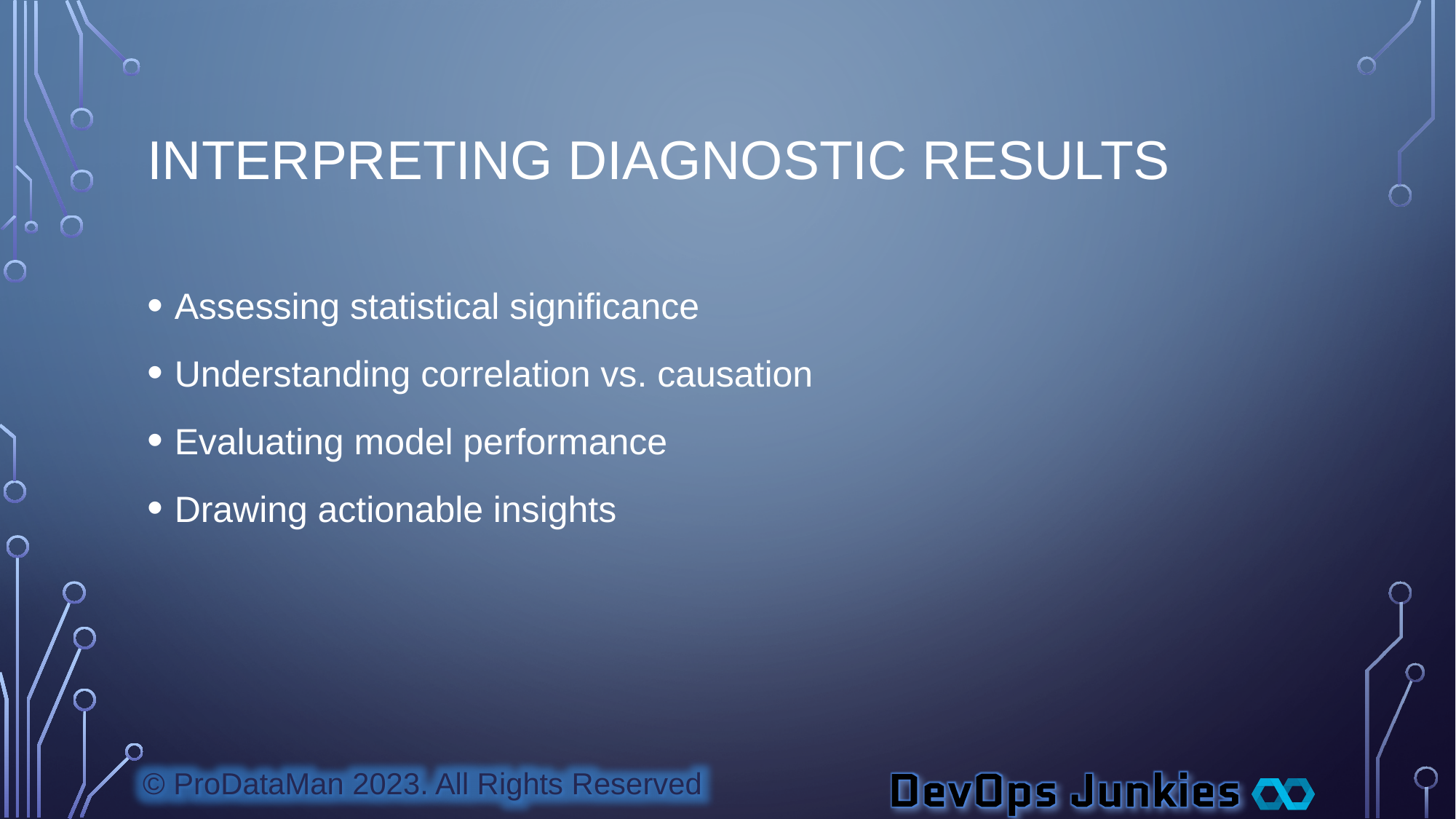

# Interpreting Diagnostic Results
Assessing statistical significance
Understanding correlation vs. causation
Evaluating model performance
Drawing actionable insights